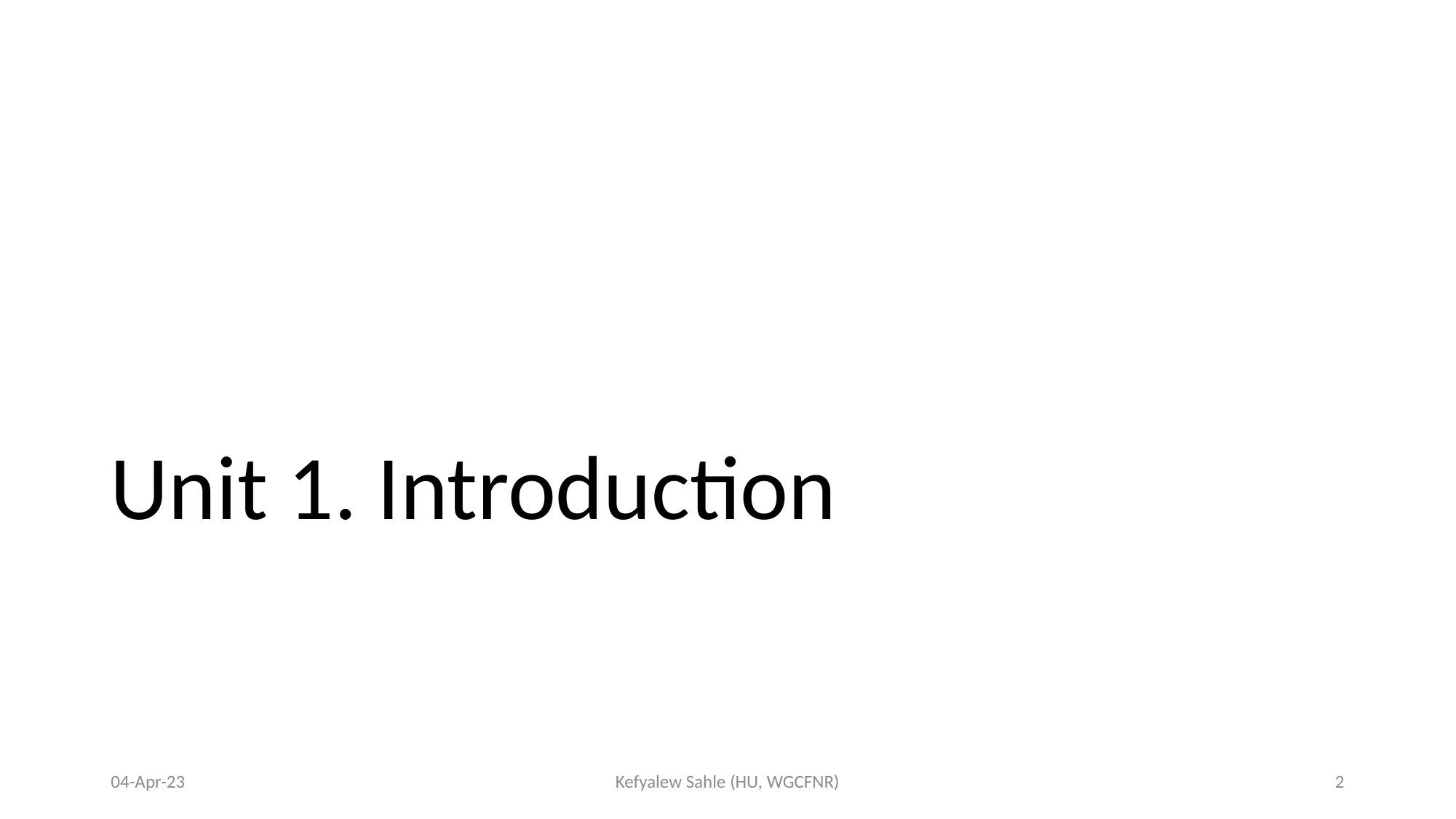

# Unit 1. Introduction

04-Apr-23
Kefyalew Sahle (HU, WGCFNR)
2